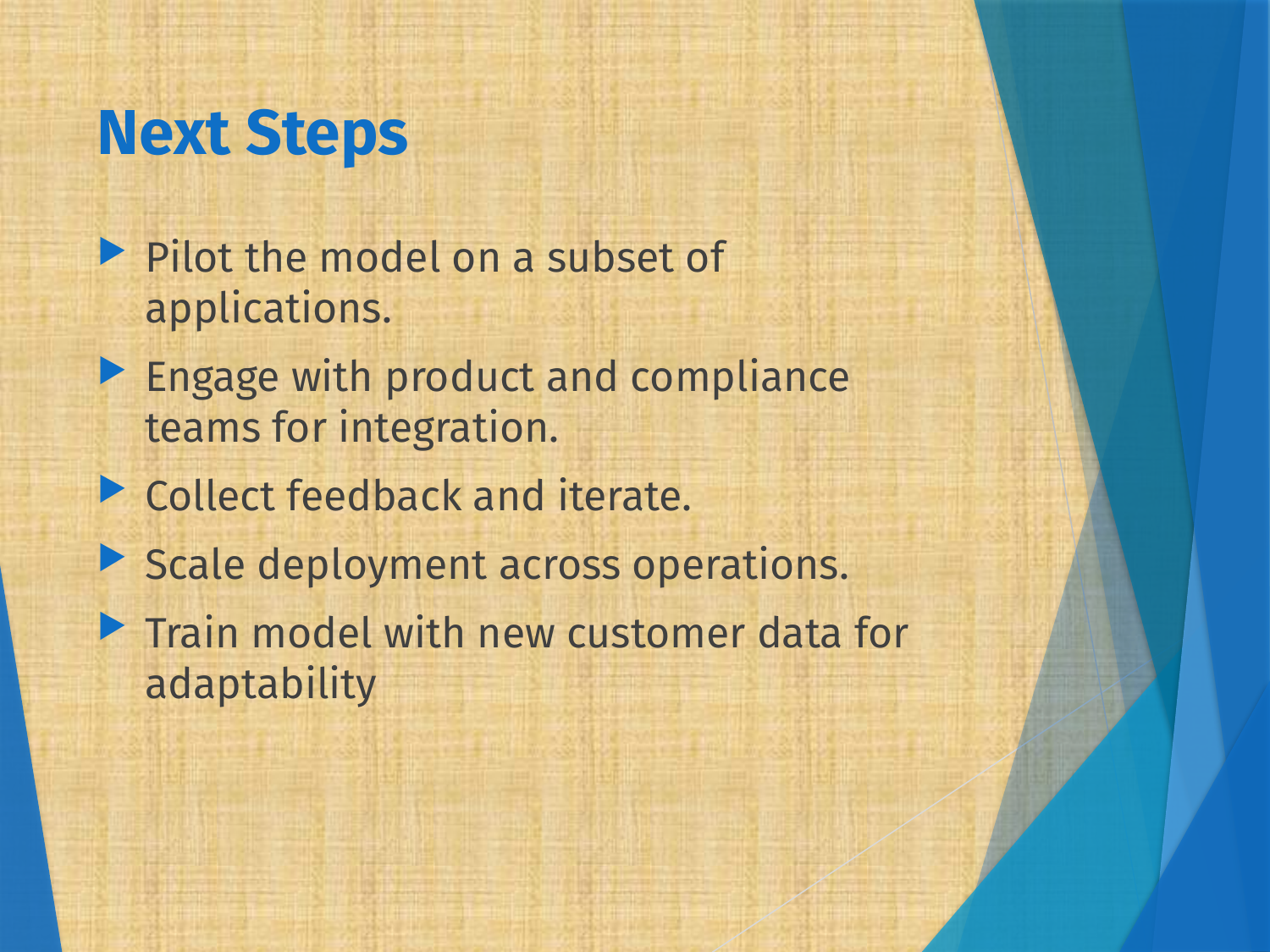

# Next Steps
Pilot the model on a subset of applications.
Engage with product and compliance teams for integration.
Collect feedback and iterate.
Scale deployment across operations.
Train model with new customer data for adaptability